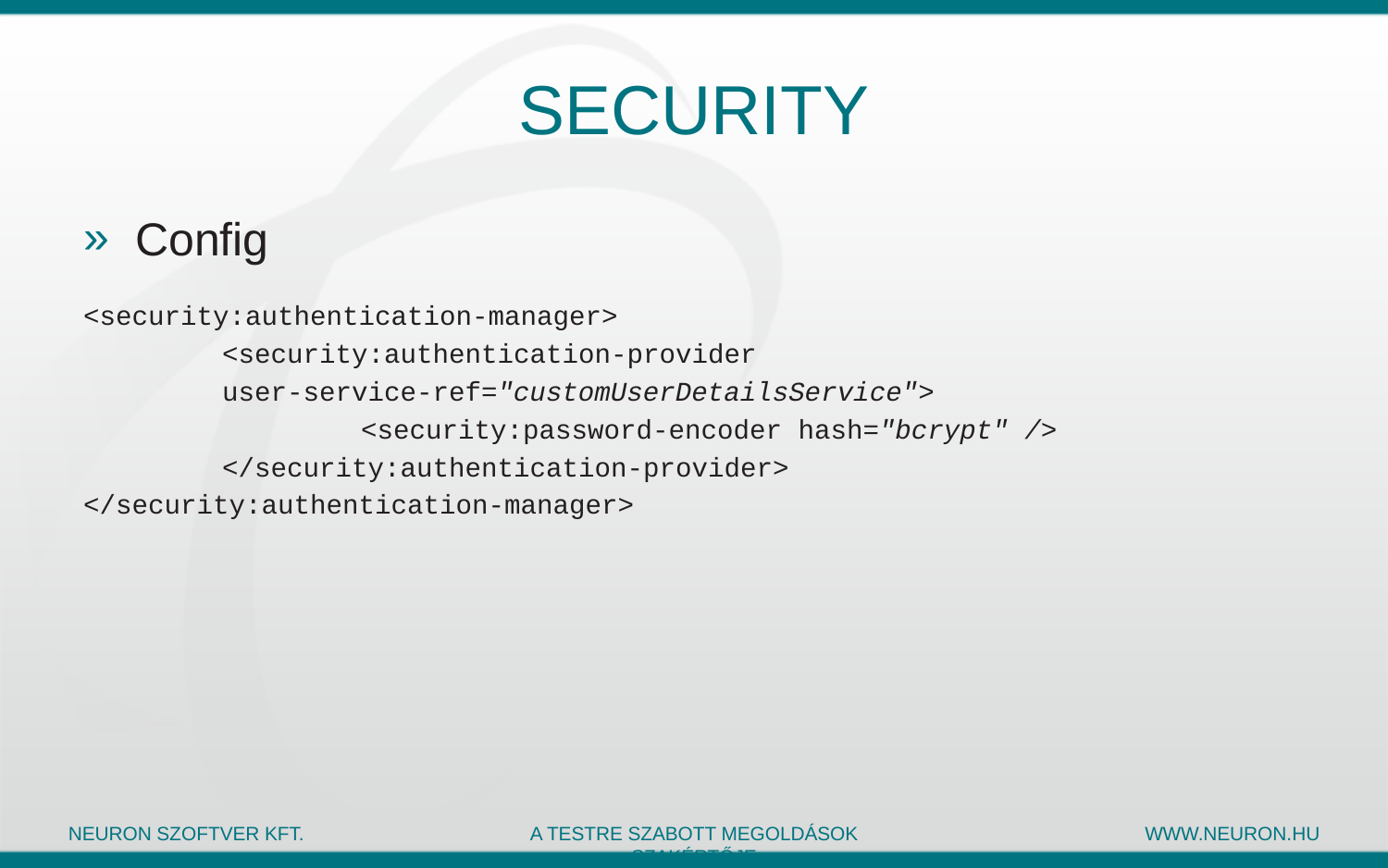

# Security
Config

<security:authentication-manager>
	<security:authentication-provider
	user-service-ref="customUserDetailsService">
		<security:password-encoder hash="bcrypt" />
	</security:authentication-provider>
</security:authentication-manager>